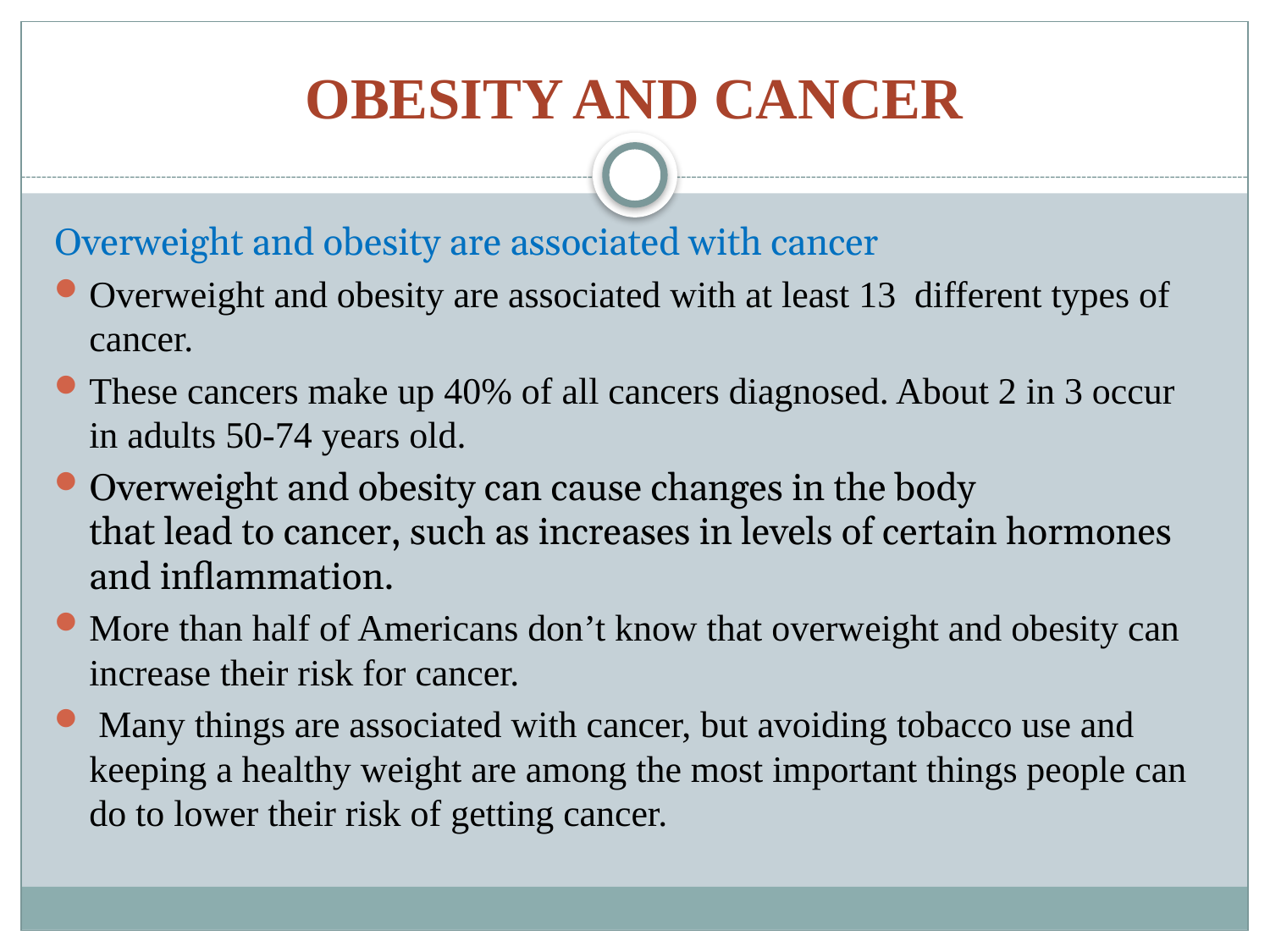

# OBESITY AND CANCER
Overweight and obesity are associated with cancer
Overweight and obesity are associated with at least 13  different types of cancer.
These cancers make up 40% of all cancers diagnosed. About 2 in 3 occur in adults 50-74 years old.
Overweight and obesity can cause changes in the body
that lead to cancer, such as increases in levels of certain hormones and inflammation.
More than half of Americans don’t know that overweight and obesity can increase their risk for cancer.
 Many things are associated with cancer, but avoiding tobacco use and keeping a healthy weight are among the most important things people can do to lower their risk of getting cancer.